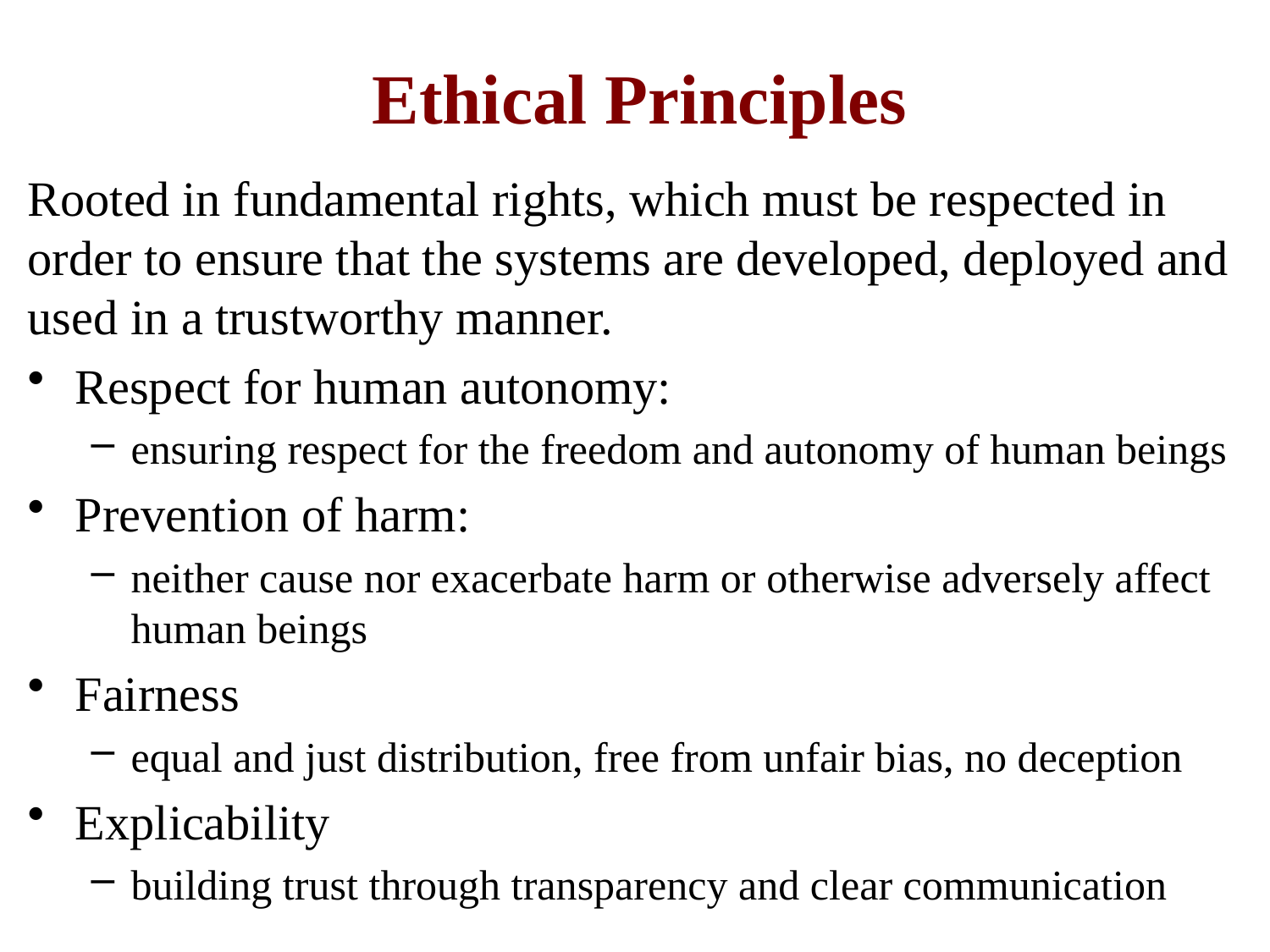

# Ethical Principles
Rooted in fundamental rights, which must be respected in order to ensure that the systems are developed, deployed and used in a trustworthy manner.
Respect for human autonomy:
ensuring respect for the freedom and autonomy of human beings
Prevention of harm:
neither cause nor exacerbate harm or otherwise adversely affect human beings
Fairness
equal and just distribution, free from unfair bias, no deception
Explicability
building trust through transparency and clear communication